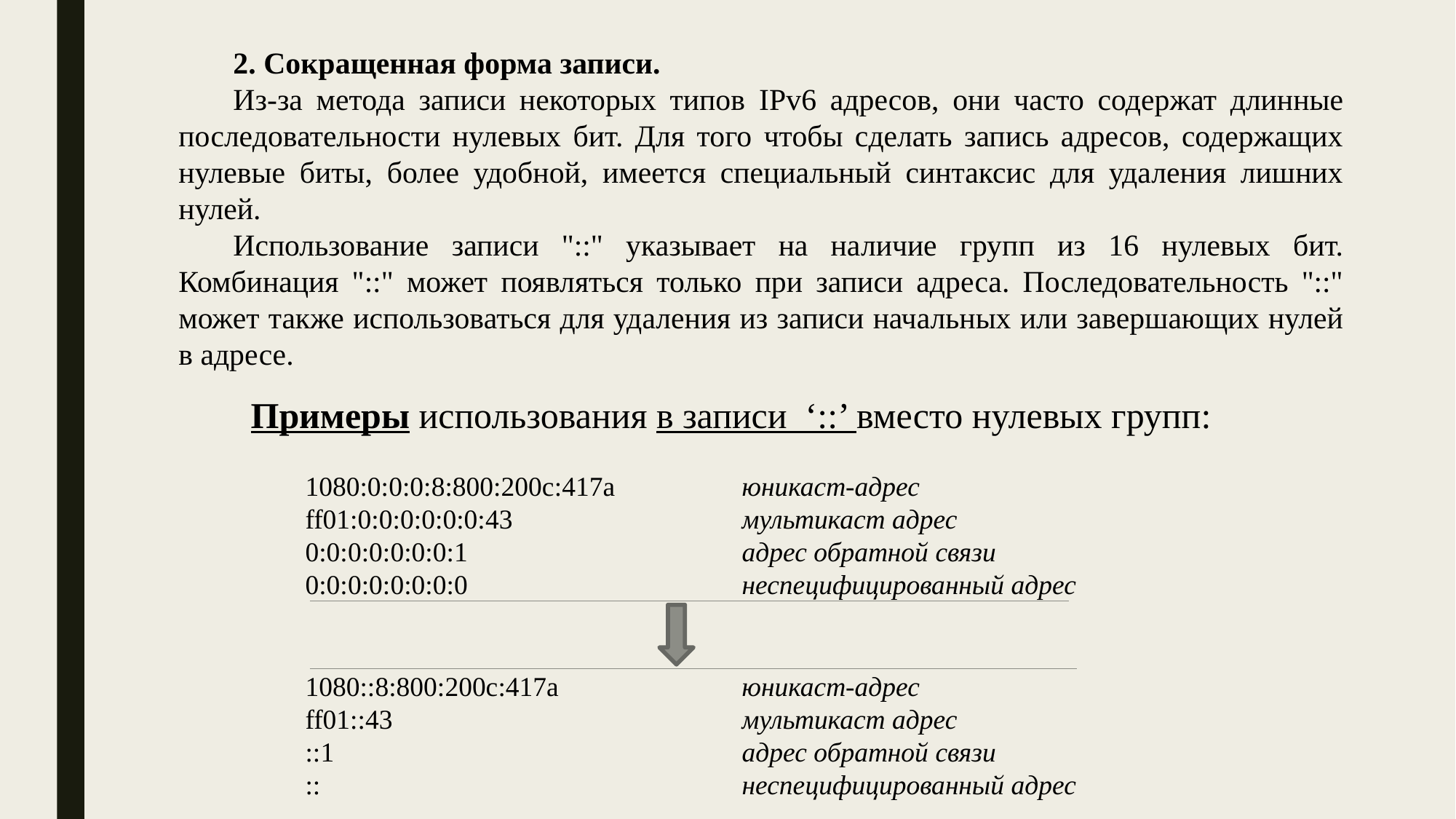

2. Сокращенная форма записи.
Из-за метода записи некоторых типов IPv6 адресов, они часто содержат длинные последовательности нулевых бит. Для того чтобы сделать запись адресов, содержащих нулевые биты, более удобной, имеется специальный синтаксис для удаления лишних нулей.
Использование записи "::" указывает на наличие групп из 16 нулевых бит. Комбинация "::" может появляться только при записи адреса. Последовательность "::" может также использоваться для удаления из записи начальных или завершающих нулей в адресе.
Примеры использования в записи  ‘::’ вместо нулевых групп:

	1080:0:0:0:8:800:200c:417a		юникаст-адрес
	ff01:0:0:0:0:0:0:43			мультикаст адрес
	0:0:0:0:0:0:0:1			адрес обратной связи
	0:0:0:0:0:0:0:0			неспецифицированный адрес

	1080::8:800:200c:417a		юникаст-адрес
	ff01::43				мультикаст адрес
	::1				адрес обратной связи
	::				неспецифицированный адрес